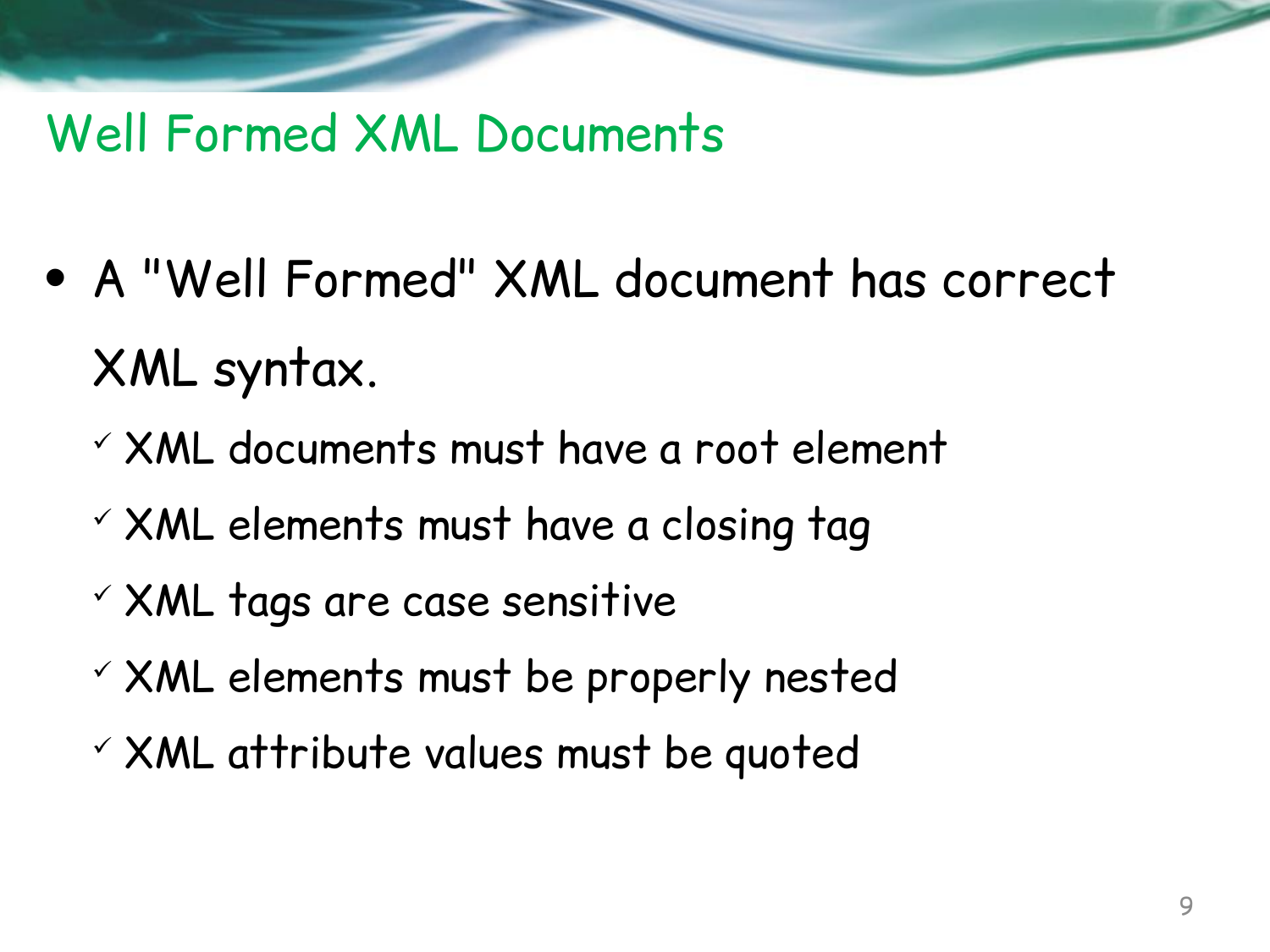

# Well Formed XML Documents
A "Well Formed" XML document has correct XML syntax.
XML documents must have a root element
XML elements must have a closing tag
XML tags are case sensitive
XML elements must be properly nested
XML attribute values must be quoted
9